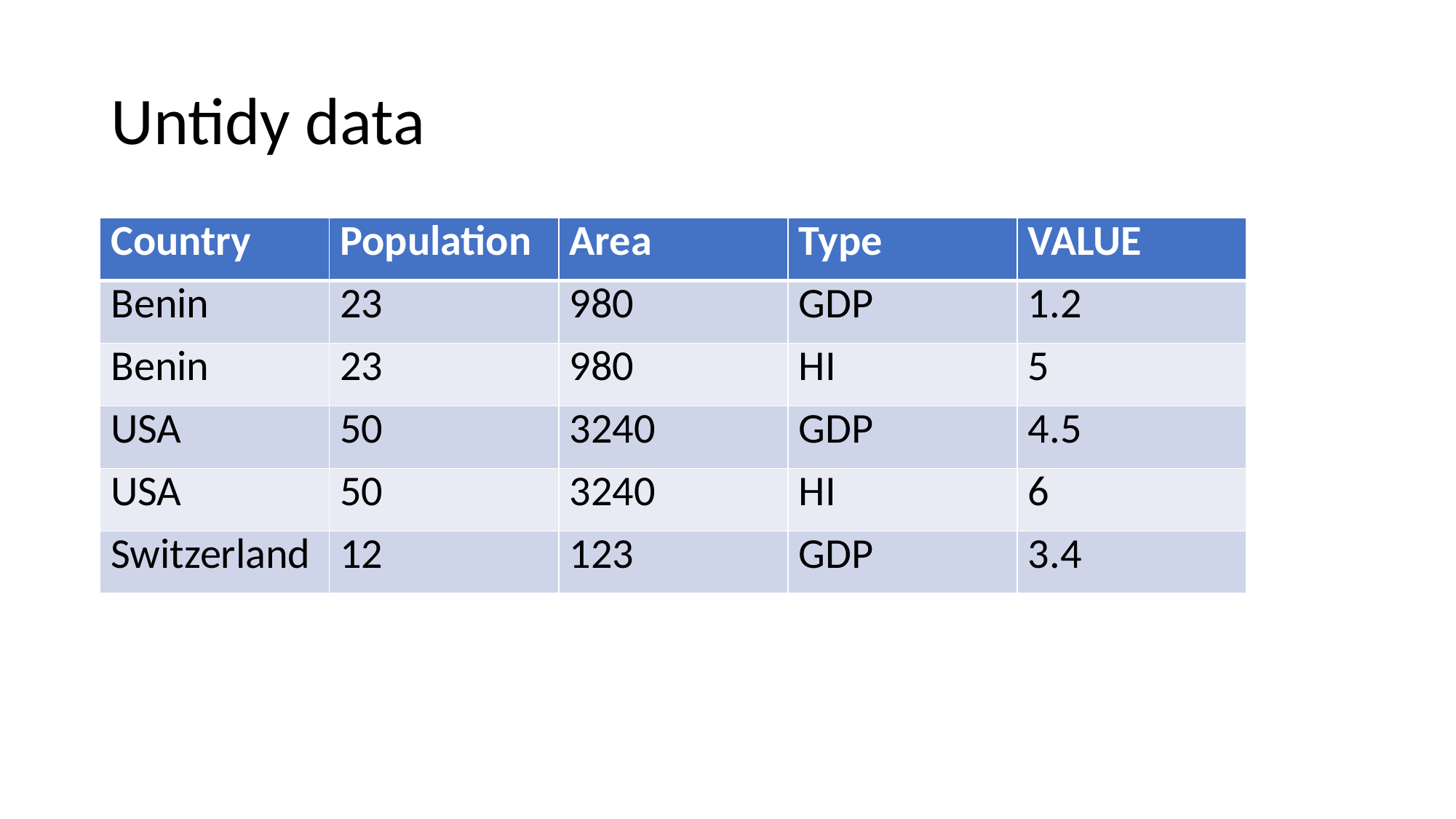

# Untidy data

| Country | Population | Area | Type | VALUE |
| --- | --- | --- | --- | --- |
| Benin | 23 | 980 | GDP | 1.2 |
| Benin | 23 | 980 | HI | 5 |
| USA | 50 | 3240 | GDP | 4.5 |
| USA | 50 | 3240 | HI | 6 |
| Switzerland | 12 | 123 | GDP | 3.4 |